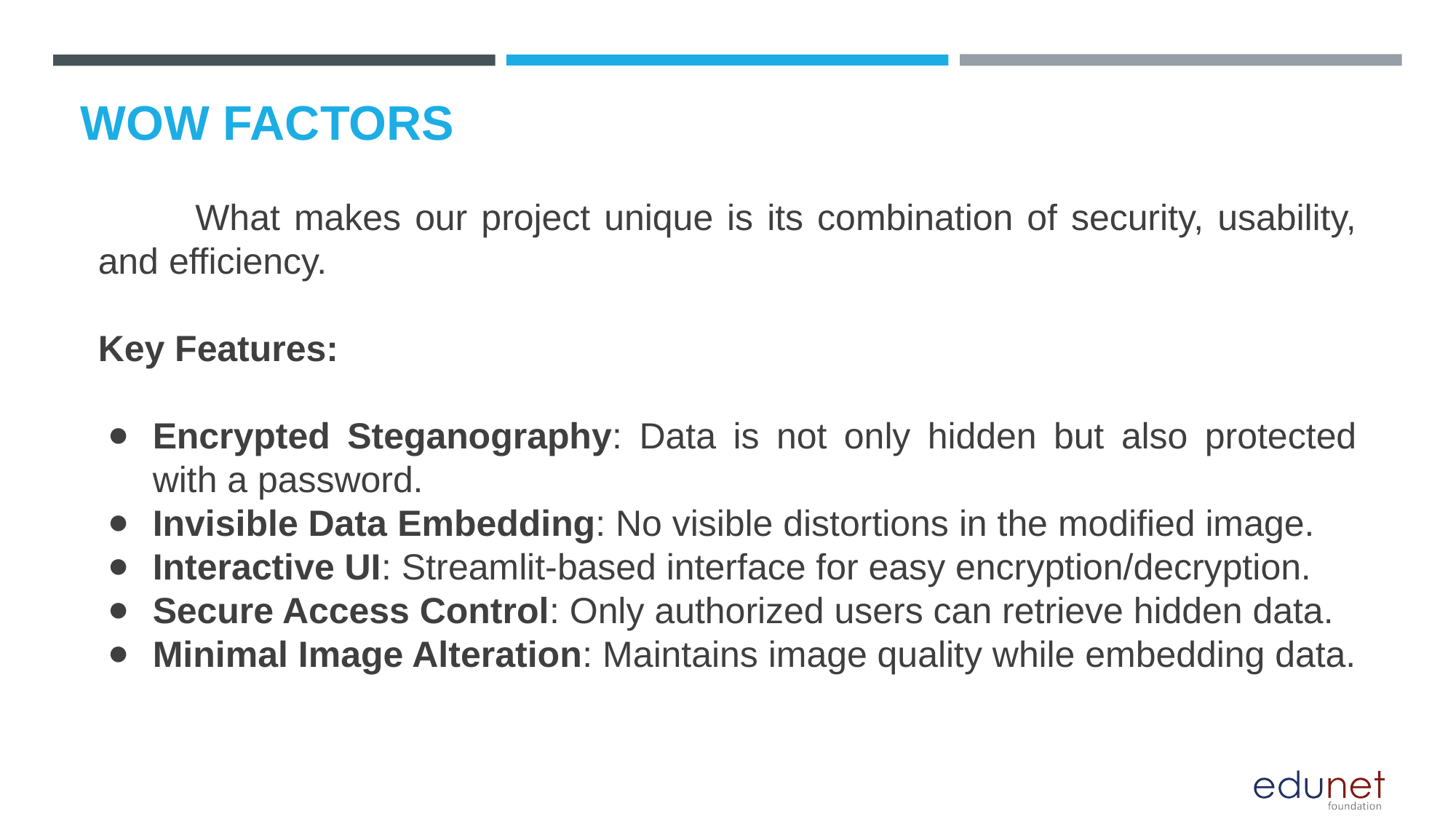

# WOW FACTORS
       What makes our project unique is its combination of security, usability, and efficiency.

Key Features:

Encrypted Steganography: Data is not only hidden but also protected with a password.
Invisible Data Embedding: No visible distortions in the modified image.
Interactive UI: Streamlit-based interface for easy encryption/decryption.
Secure Access Control: Only authorized users can retrieve hidden data.
Minimal Image Alteration: Maintains image quality while embedding data.